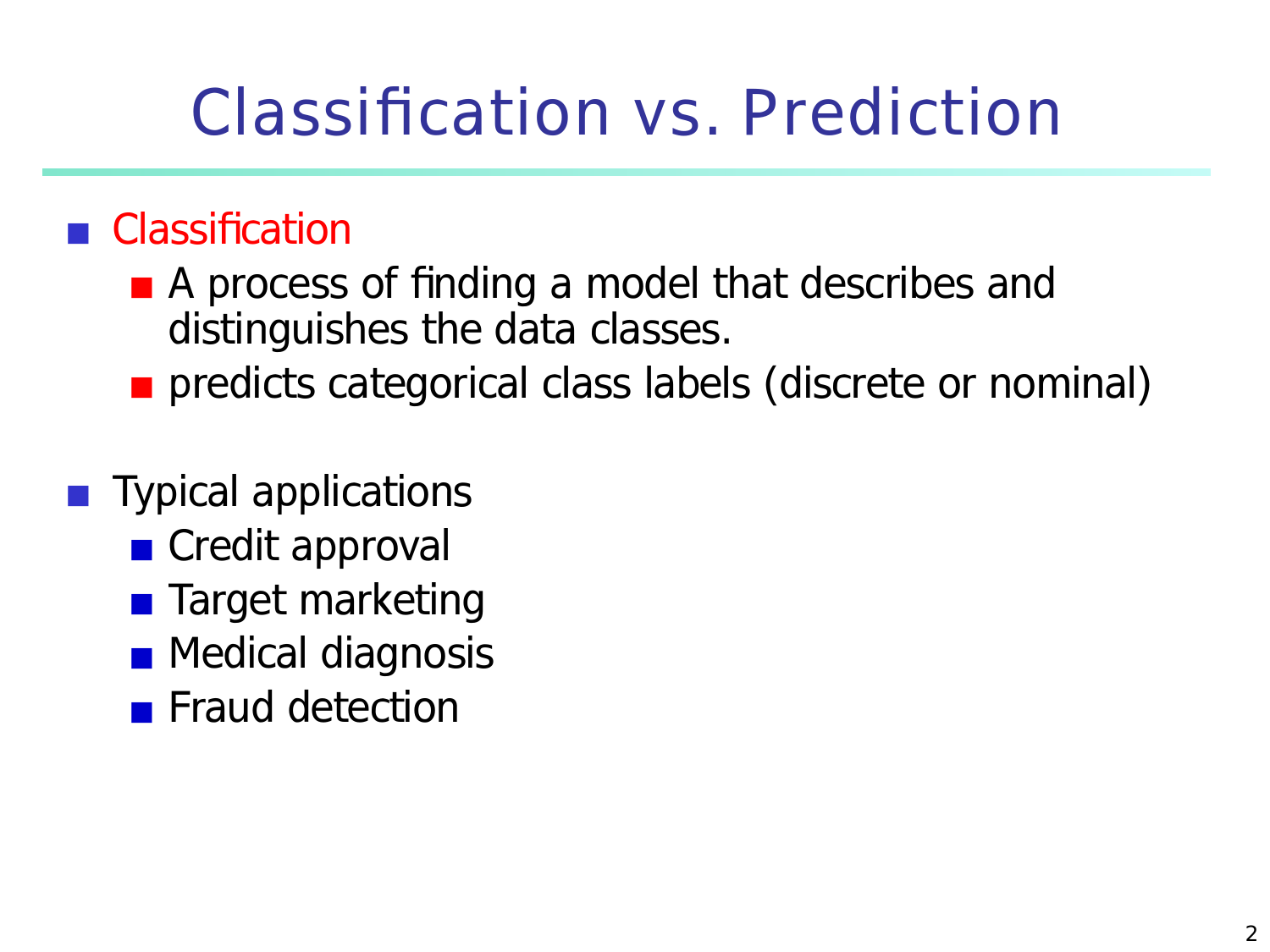

# Classification vs. Prediction
Classification
A process of finding a model that describes and distinguishes the data classes.
predicts categorical class labels (discrete or nominal)

Typical applications
Credit approval
Target marketing
Medical diagnosis
Fraud detection
2